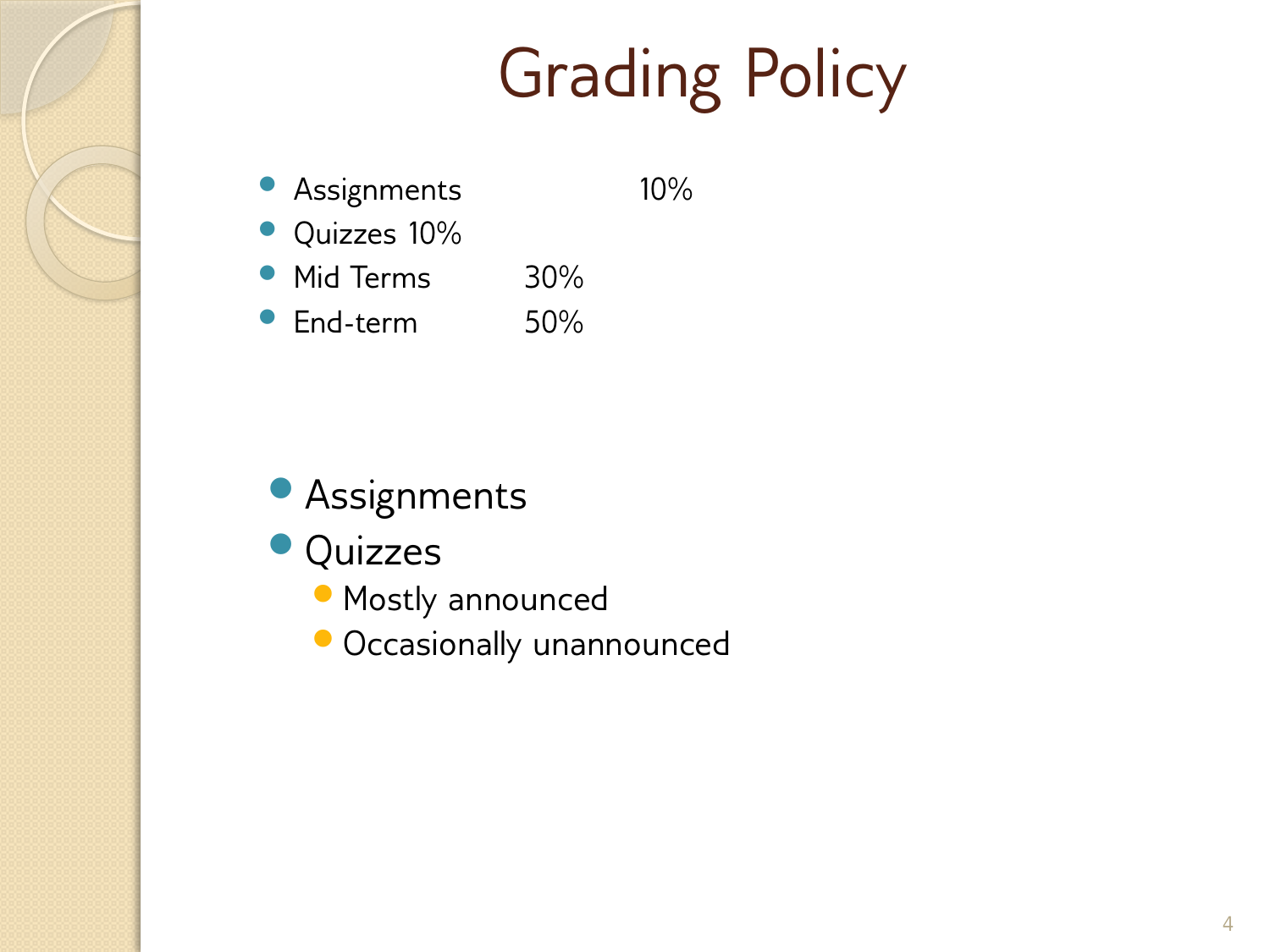

# Grading Policy
Assignments		 				10%
Quizzes						10%
Mid Terms 						30%
End-term						50%
Assignments
Quizzes
Mostly announced
Occasionally unannounced

4